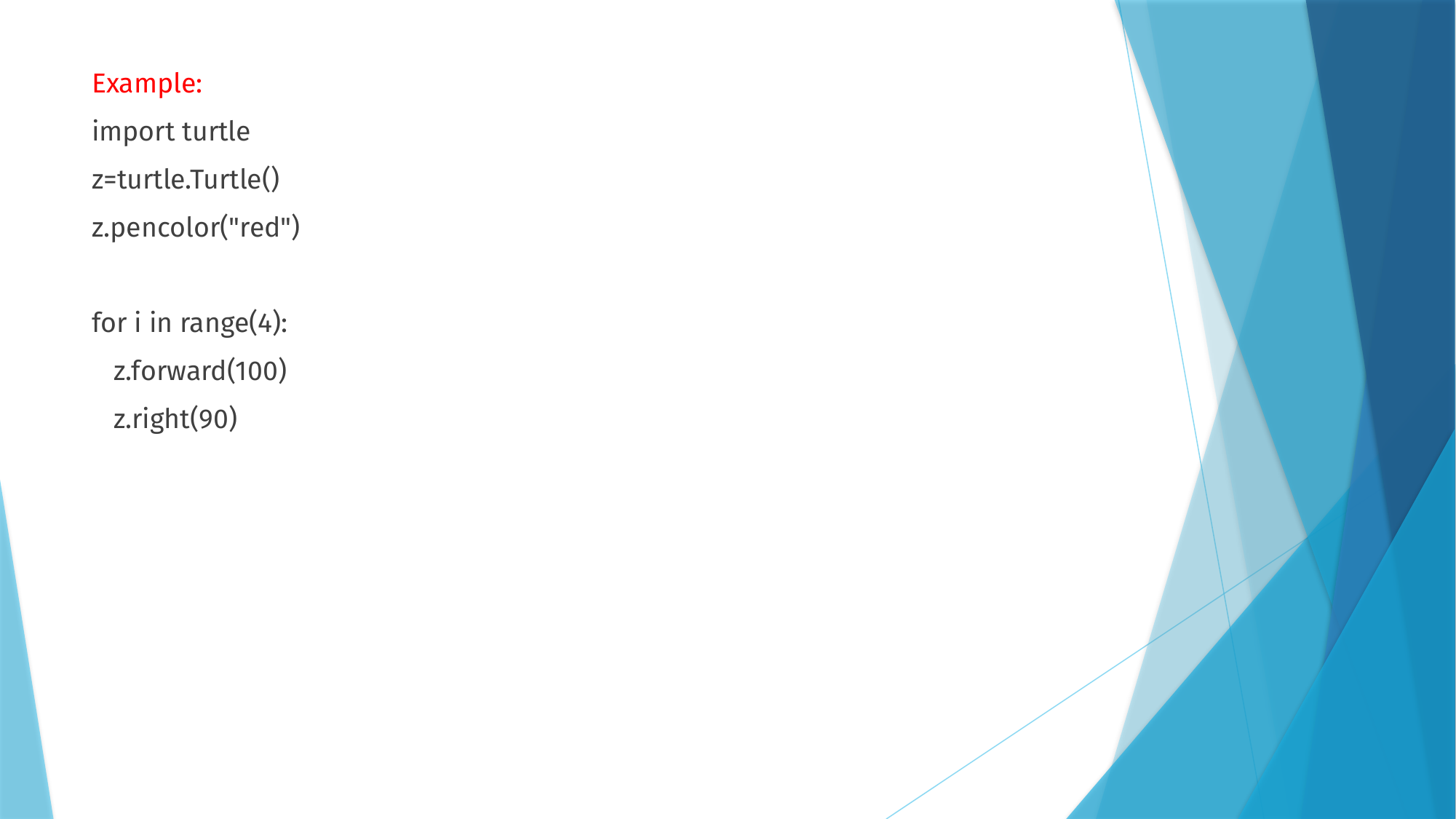

Example:
import turtle
z=turtle.Turtle()
z.pencolor("red")

for i in range(4):
   z.forward(100)
   z.right(90)